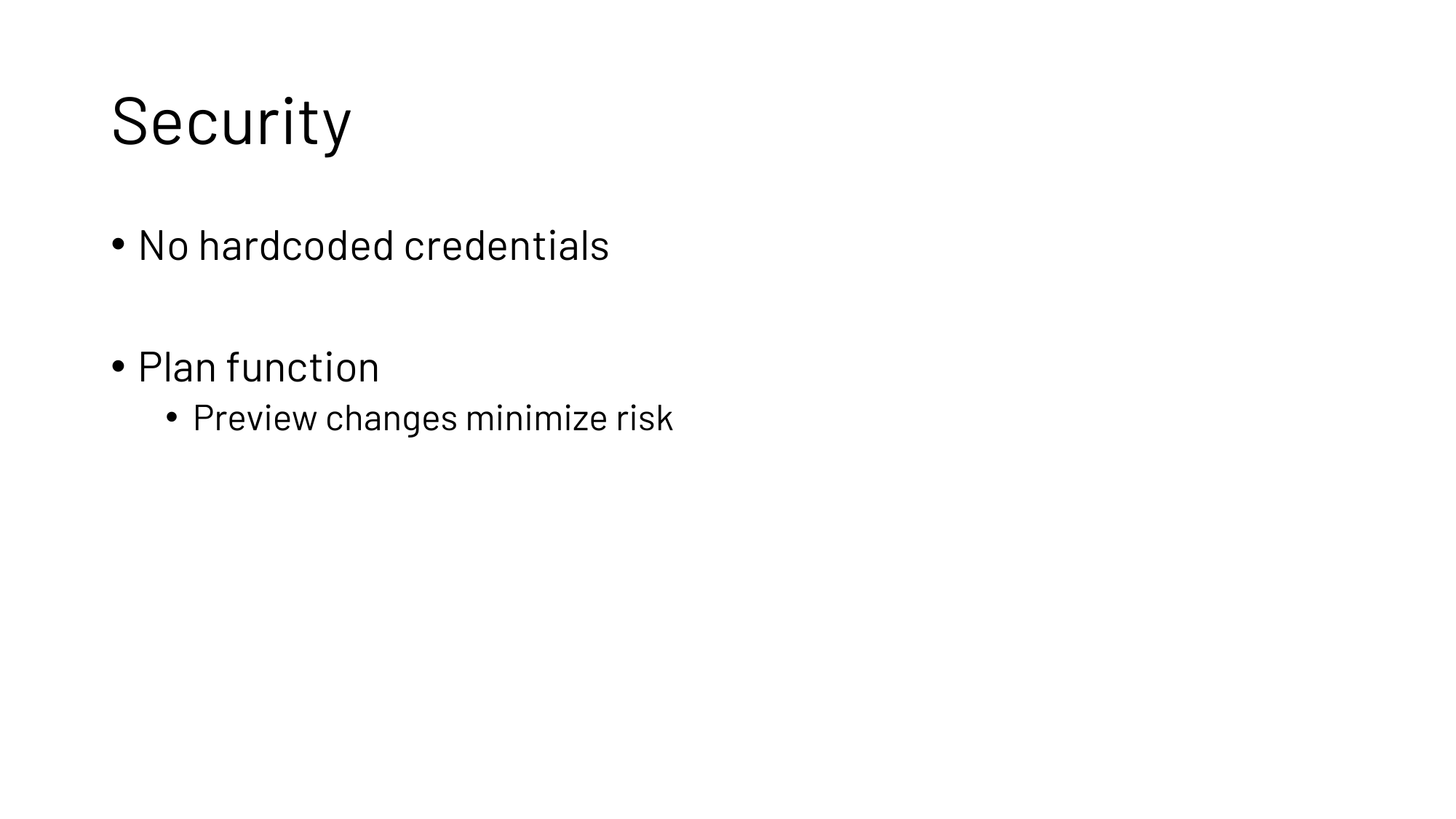

# Security
No hardcoded credentials

Plan function
Preview changes minimize risk